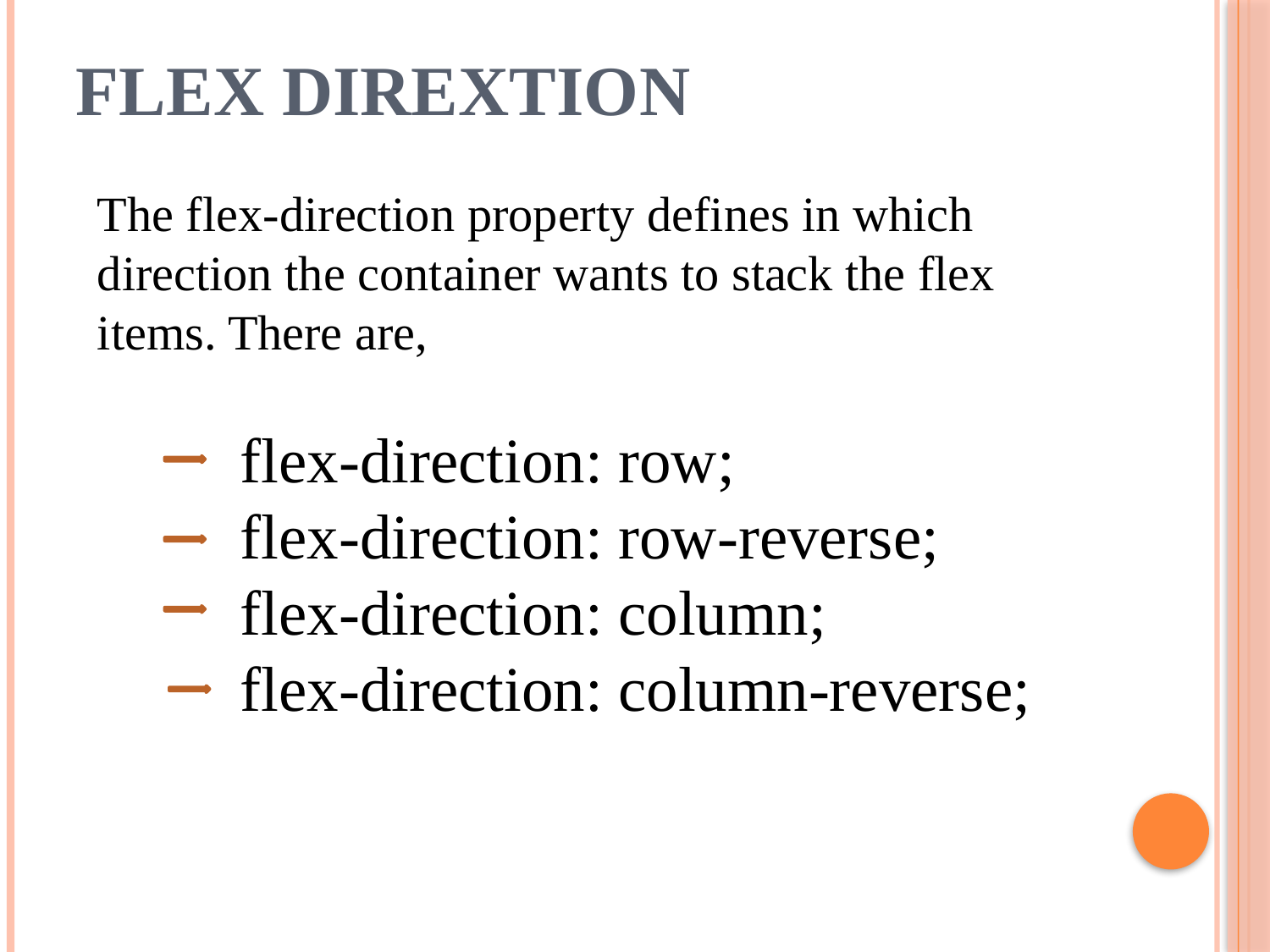

# FLEX DIREXTION
The flex-direction property defines in which direction the container wants to stack the flex items. There are,

	 flex-direction: row;
	 flex-direction: row-reverse;
	 flex-direction: column;
	 flex-direction: column-reverse;